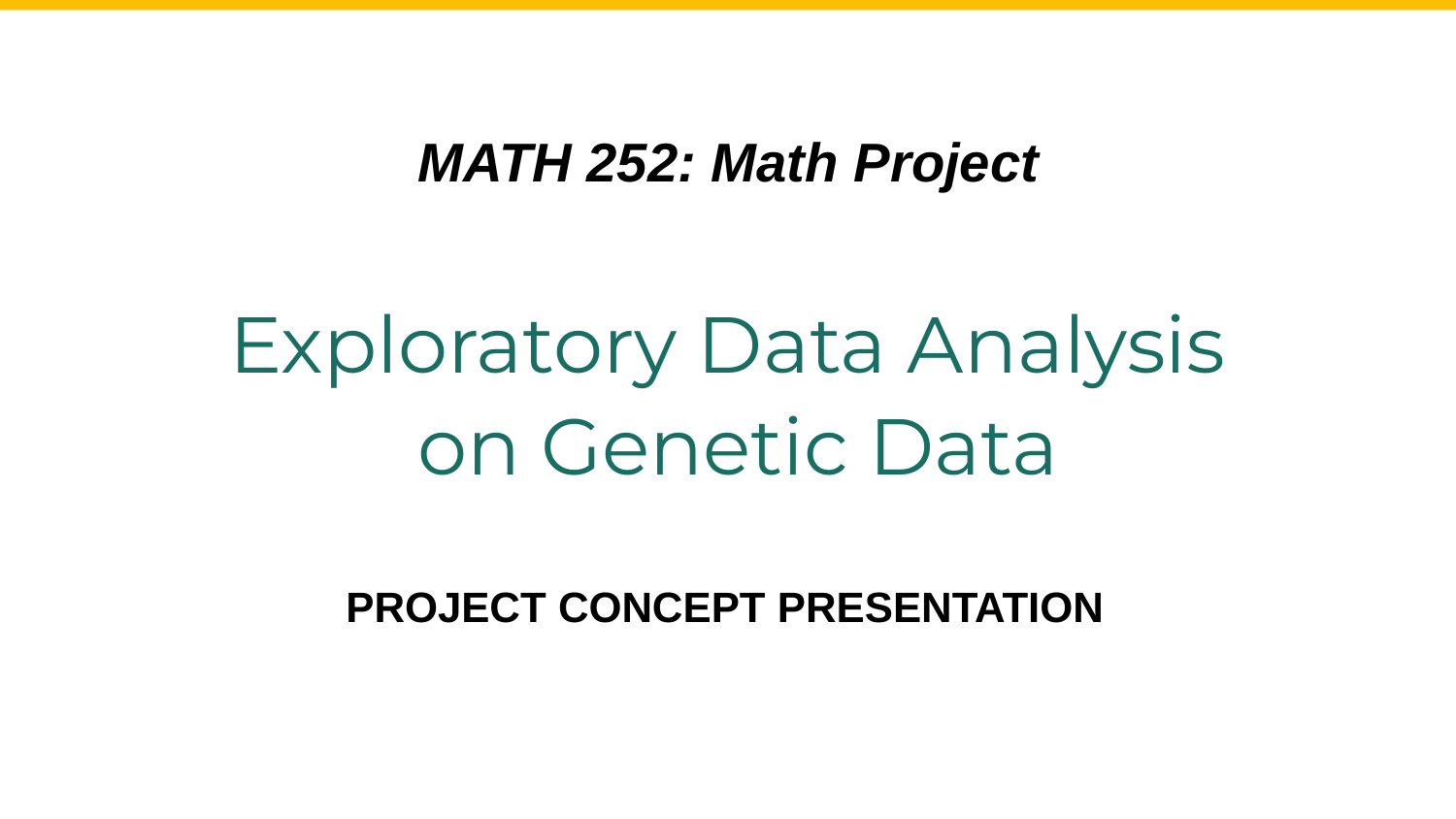

MATH 252: Math Project
Exploratory Data Analysis
 on Genetic Data

PROJECT CONCEPT PRESENTATION